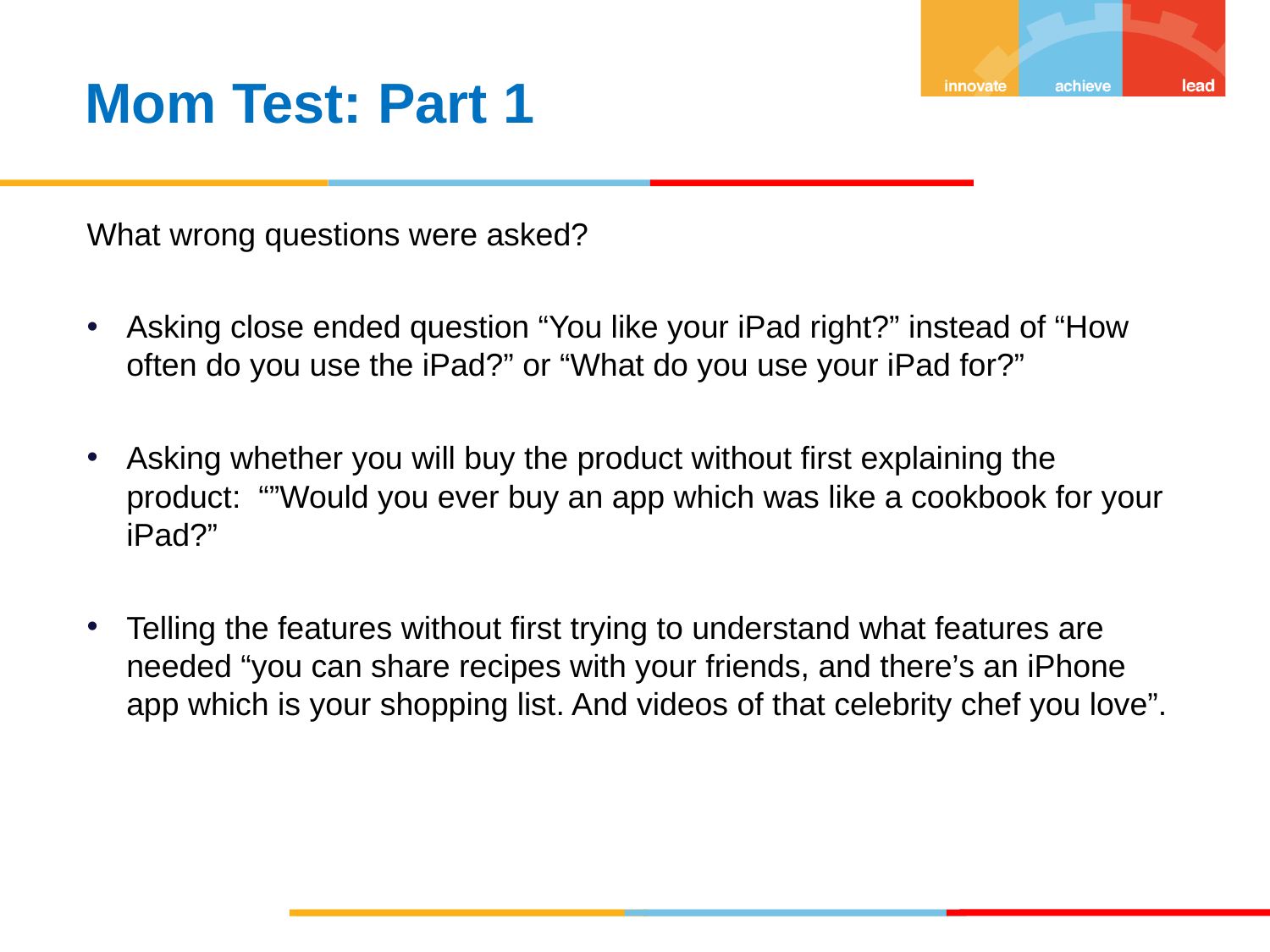

Mom Test: Part 1
What wrong questions were asked?

Asking close ended question “You like your iPad right?” instead of “How often do you use the iPad?” or “What do you use your iPad for?”

Asking whether you will buy the product without first explaining the product:  “”Would you ever buy an app which was like a cookbook for your iPad?”

Telling the features without first trying to understand what features are needed “you can share recipes with your friends, and there’s an iPhone app which is your shopping list. And videos of that celebrity chef you love”.